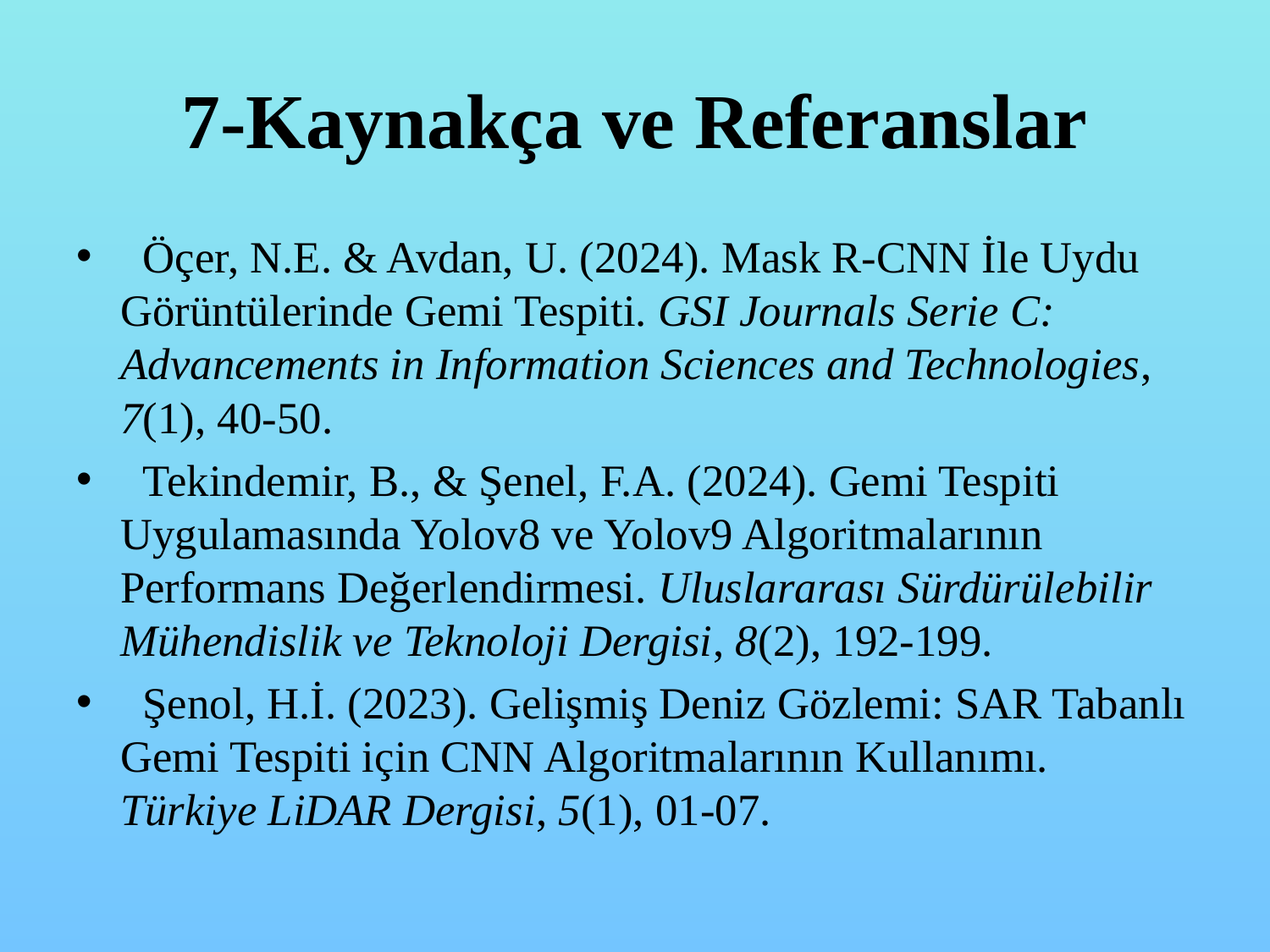

# 7-Kaynakça ve Referanslar
  Öçer, N.E. & Avdan, U. (2024). Mask R-CNN İle Uydu Görüntülerinde Gemi Tespiti. GSI Journals Serie C: Advancements in Information Sciences and Technologies, 7(1), 40-50.
  Tekindemir, B., & Şenel, F.A. (2024). Gemi Tespiti Uygulamasında Yolov8 ve Yolov9 Algoritmalarının Performans Değerlendirmesi. Uluslararası Sürdürülebilir Mühendislik ve Teknoloji Dergisi, 8(2), 192-199.
  Şenol, H.İ. (2023). Gelişmiş Deniz Gözlemi: SAR Tabanlı Gemi Tespiti için CNN Algoritmalarının Kullanımı. Türkiye LiDAR Dergisi, 5(1), 01-07.